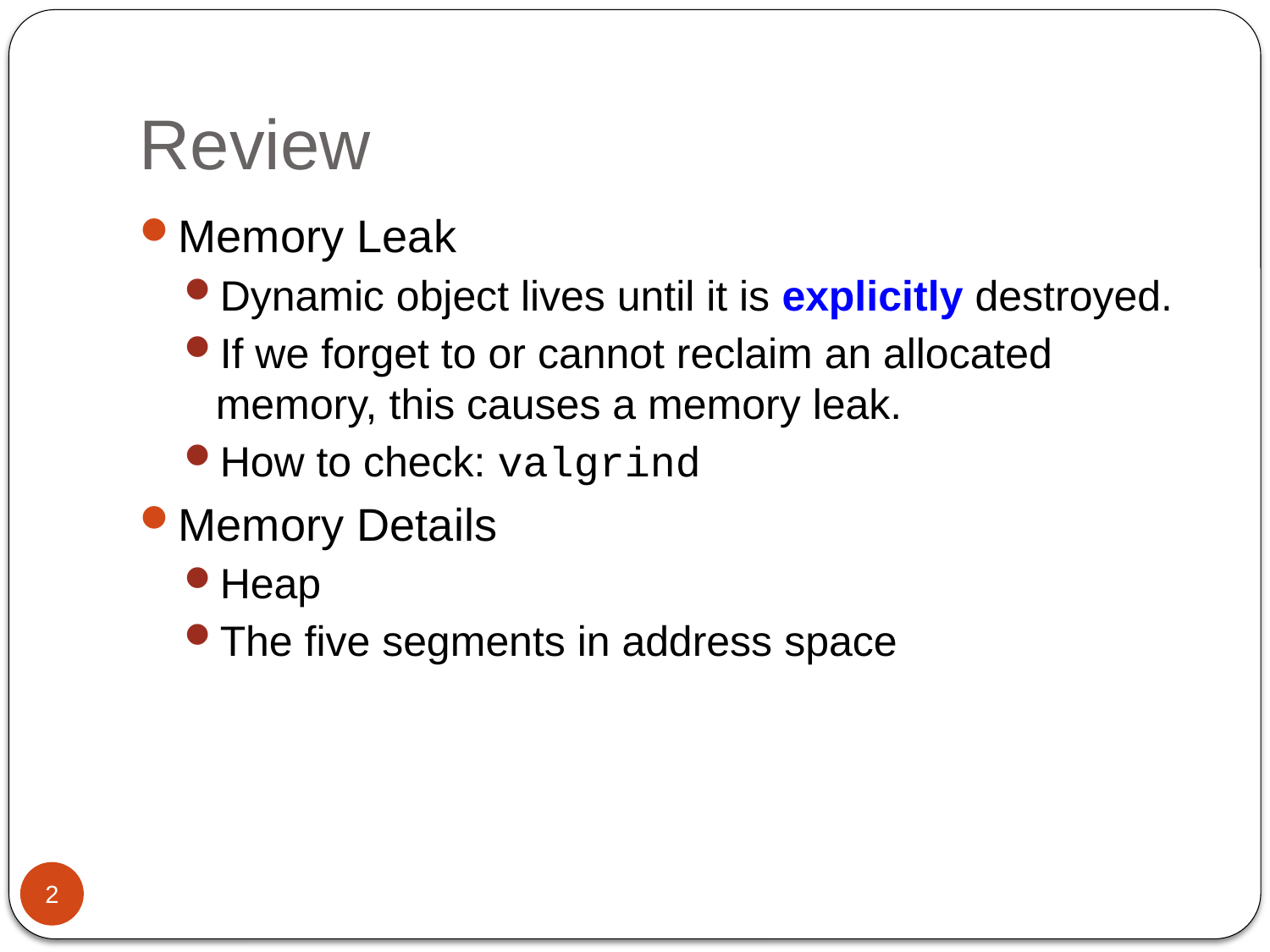

# Review
Memory Leak
Dynamic object lives until it is explicitly destroyed.
If we forget to or cannot reclaim an allocated memory, this causes a memory leak.
How to check: valgrind
Memory Details
Heap
The five segments in address space
2